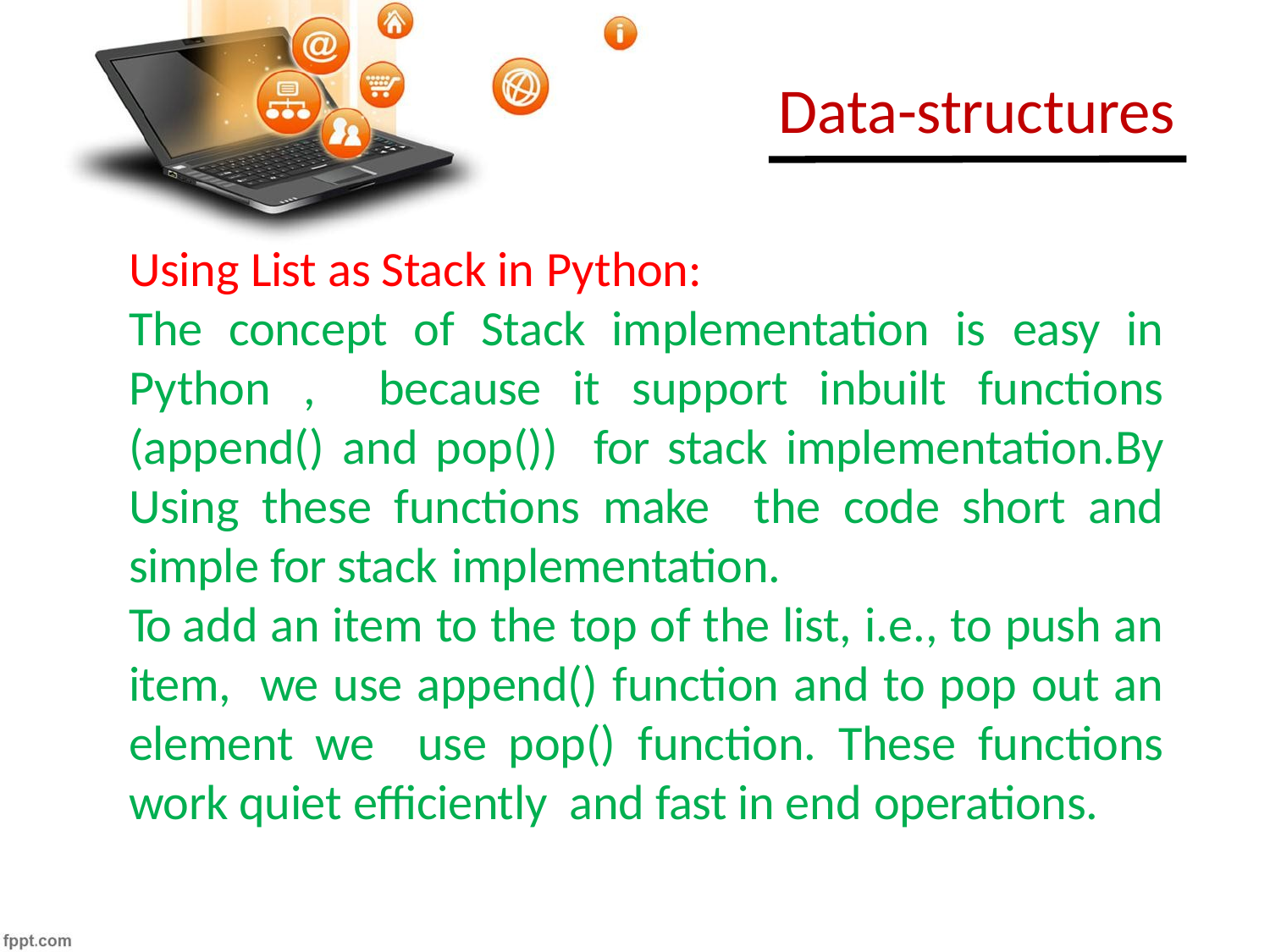

# Data-structures

Using List as Stack in Python:
The concept of Stack implementation is easy in Python ,  because it support inbuilt functions (append() and pop())  for stack implementation.By Using these functions make  the code short and simple for stack implementation.
To add an item to the top of the list, i.e., to push an item,  we use append() function and to pop out an element we  use pop() function. These functions work quiet efficiently  and fast in end operations.